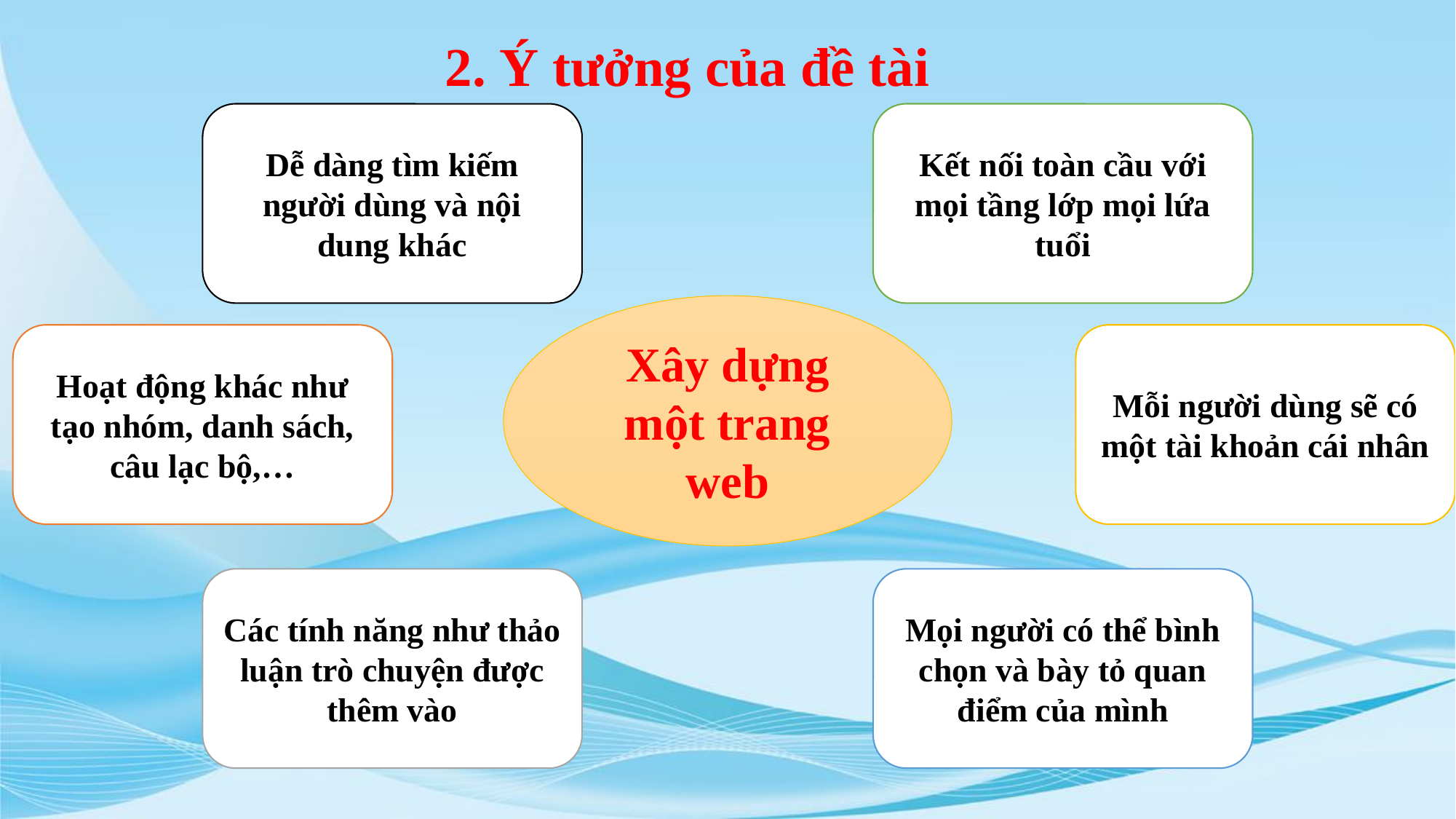

2. Ý tưởng của đề tài
Dễ dàng tìm kiếm người dùng và nội dung khác
Kết nối toàn cầu với mọi tầng lớp mọi lứa tuổi
Xây dựng một trang web
Hoạt động khác như tạo nhóm, danh sách, câu lạc bộ,…
Mỗi người dùng sẽ có một tài khoản cái nhân
Các tính năng như thảo luận trò chuyện được thêm vào
Mọi người có thể bình chọn và bày tỏ quan điểm của mình